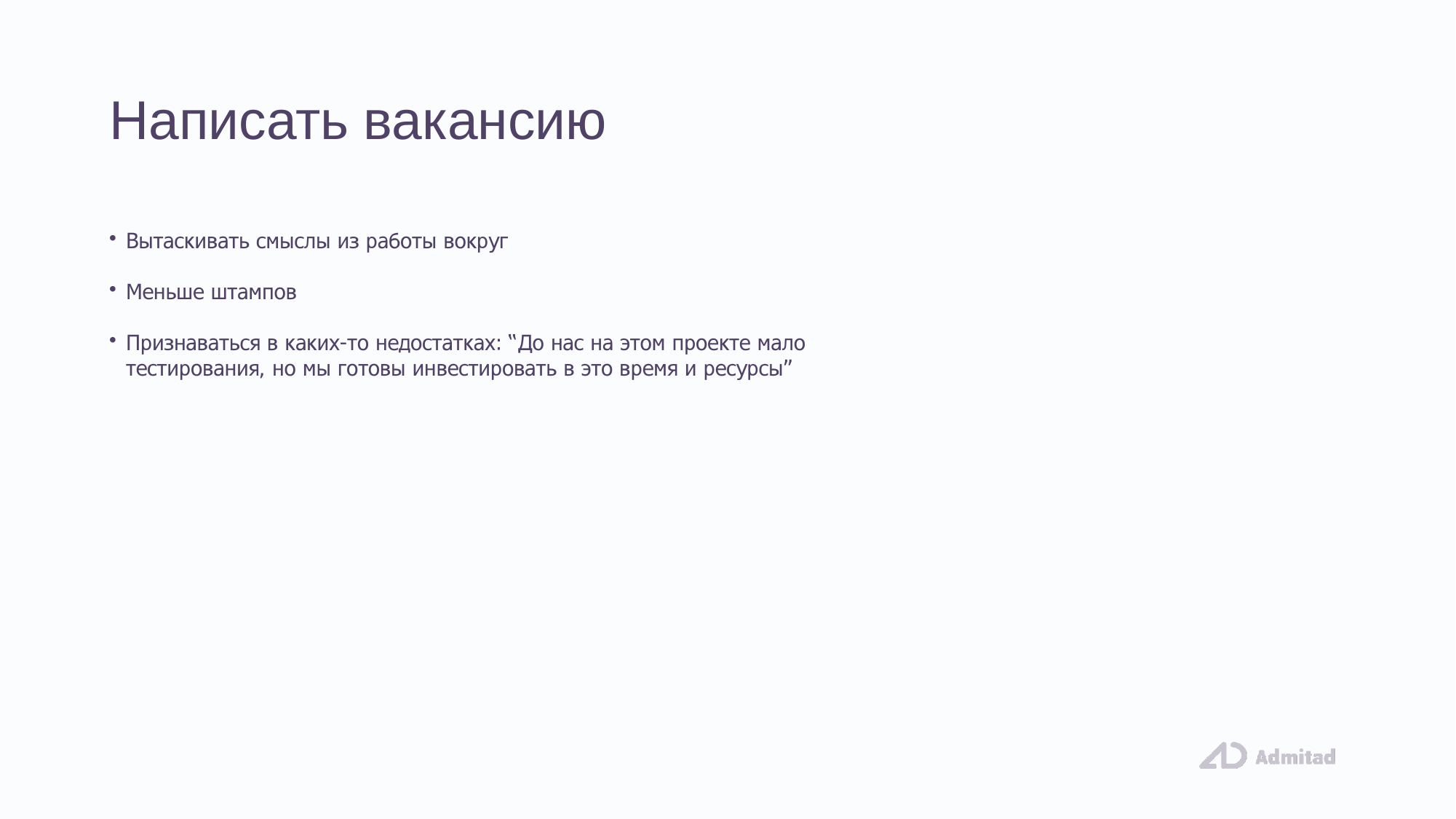

# Написать вакансию
Вытаскивать смыслы из работы вокруг
Меньше штампов
Признаваться в каких-то недостатках: “До нас на этом проекте мало тестирования, но мы готовы инвестировать в это время и ресурсы”
9